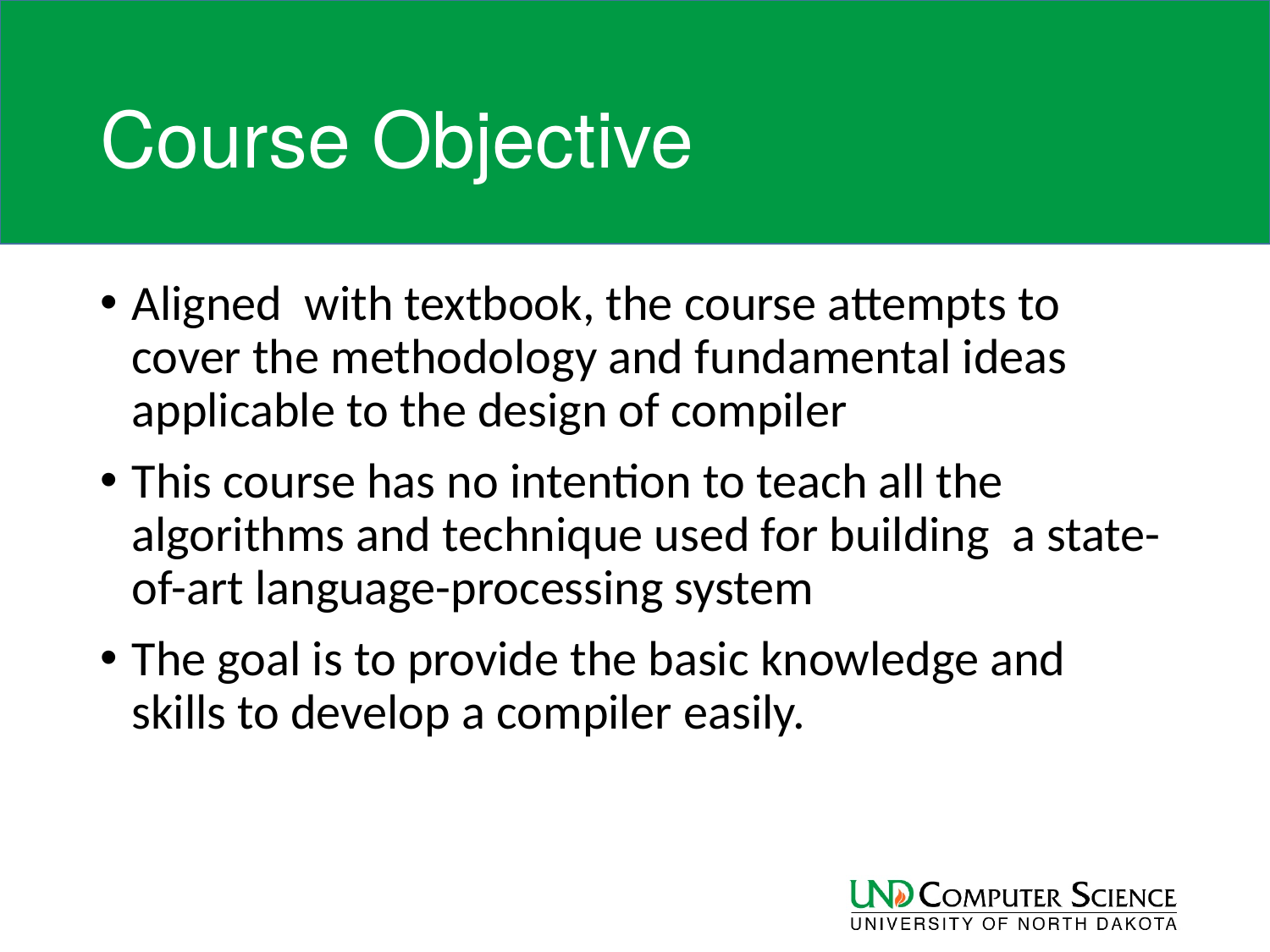

# Course Objective
Aligned  with textbook, the course attempts to cover the methodology and fundamental ideas applicable to the design of compiler
This course has no intention to teach all the algorithms and technique used for building  a state-of-art language-processing system
The goal is to provide the basic knowledge and skills to develop a compiler easily.